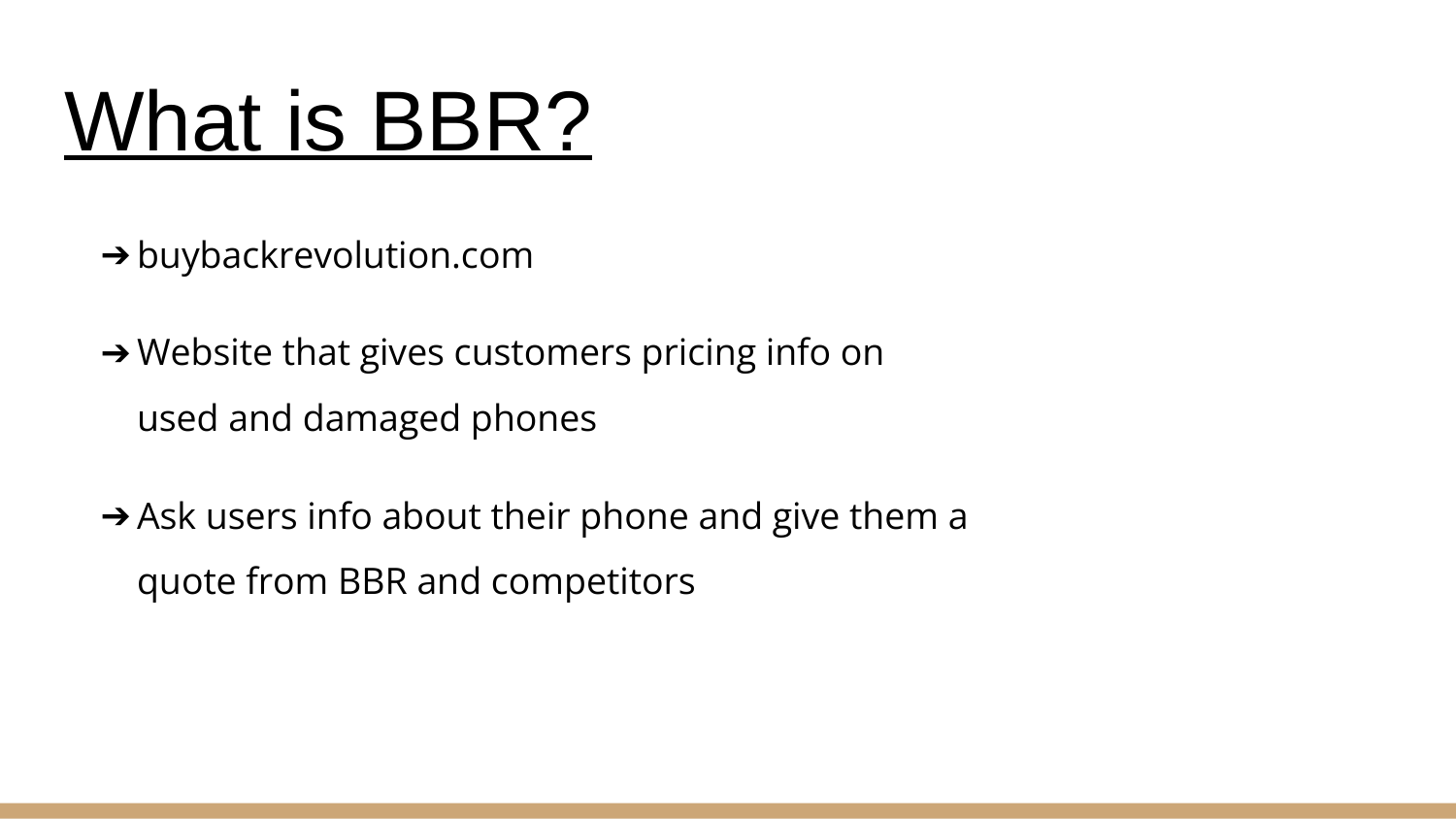

# What is BBR?
buybackrevolution.com
Website that gives customers pricing info on used and damaged phones
Ask users info about their phone and give them a quote from BBR and competitors